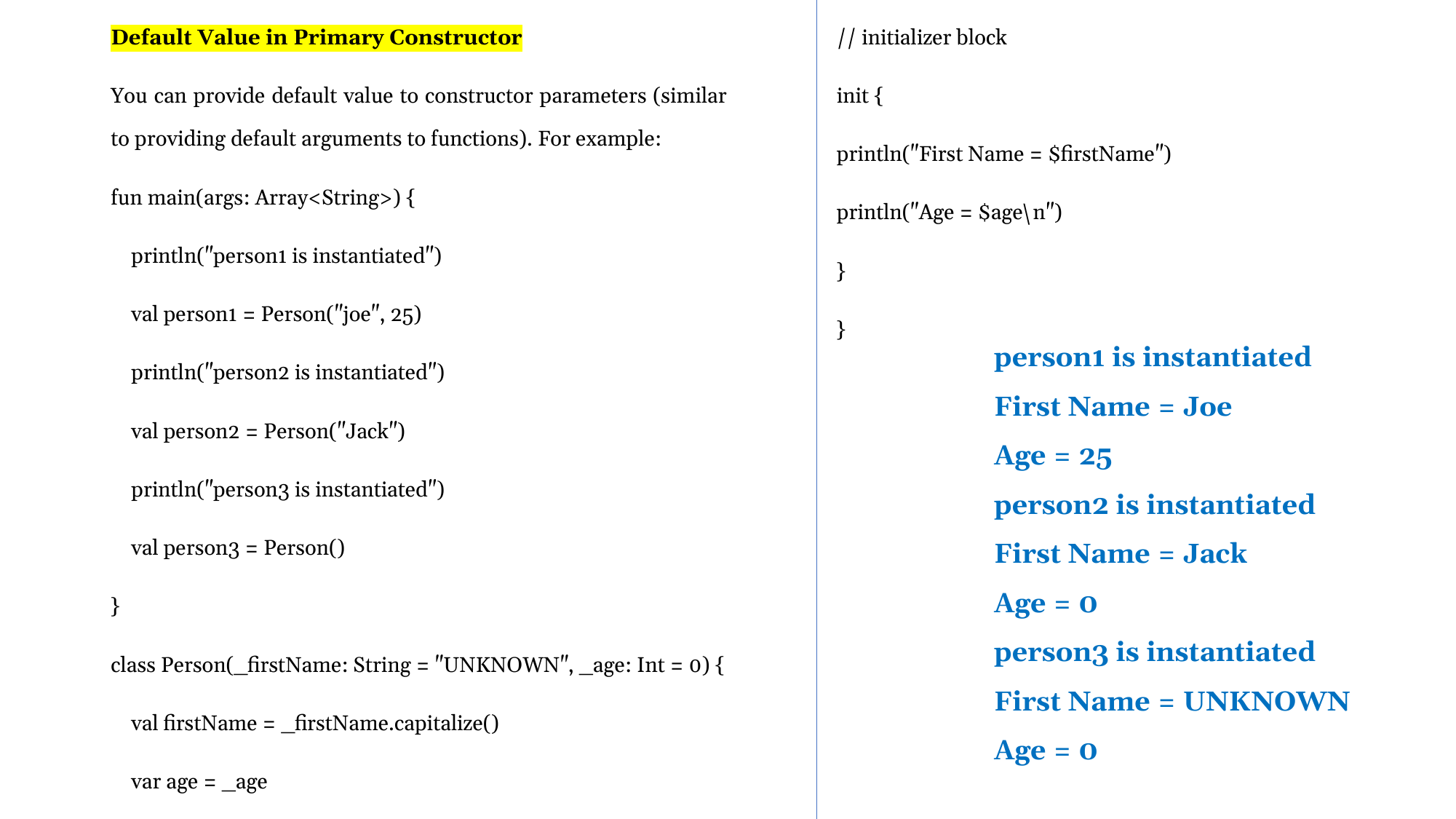

Default Value in Primary Constructor
You can provide default value to constructor parameters (similar to providing default arguments to functions). For example:
fun main(args: Array<String>) {
    println("person1 is instantiated")
    val person1 = Person("joe", 25)
    println("person2 is instantiated")
    val person2 = Person("Jack")
    println("person3 is instantiated")
    val person3 = Person()
}
class Person(_firstName: String = "UNKNOWN", _age: Int = 0) {
    val firstName = _firstName.capitalize()
    var age = _age
    	// initializer block
    	init {
        	println("First Name = $firstName")
        	println("Age = $age\n")
    	}
	}
person1 is instantiated
First Name = Joe
Age = 25
person2 is instantiated
First Name = Jack
Age = 0
person3 is instantiated
First Name = UNKNOWN
Age = 0